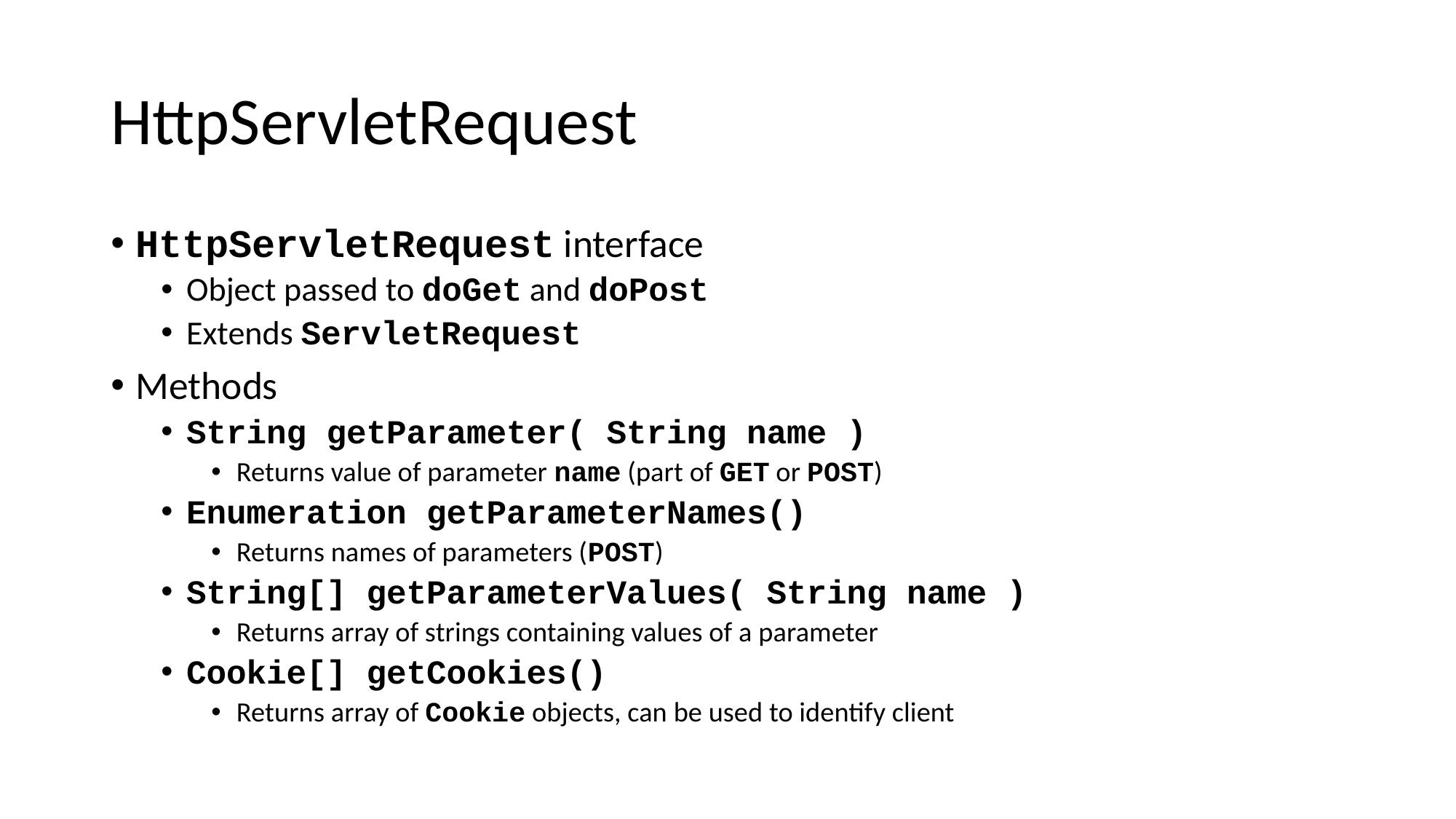

# HttpServletRequest
HttpServletRequest interface
Object passed to doGet and doPost
Extends ServletRequest
Methods
String getParameter( String name )
Returns value of parameter name (part of GET or POST)
Enumeration getParameterNames()
Returns names of parameters (POST)
String[] getParameterValues( String name )
Returns array of strings containing values of a parameter
Cookie[] getCookies()
Returns array of Cookie objects, can be used to identify client